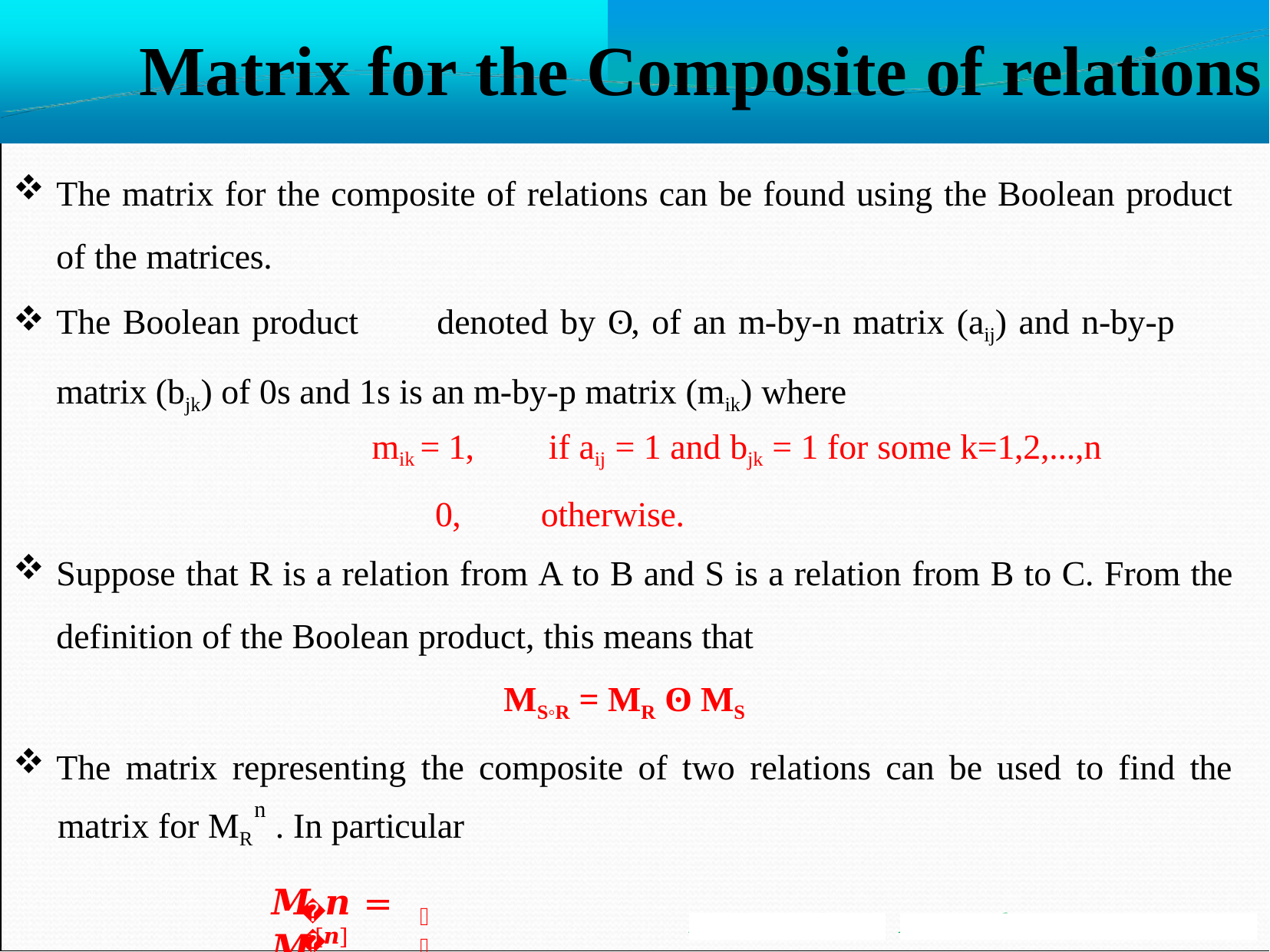

# Matrix for the Composite of relations
The matrix for the composite of relations can be found using the Boolean product of the matrices.
The Boolean product	denoted by ʘ, of an m-by-n matrix (aij) and n-by-p matrix (bjk) of 0s and 1s is an m-by-p matrix (mik) where
mik = 1,
0,
if aij = 1 and bjk = 1 for some k=1,2,...,n
otherwise.
Suppose that R is a relation from A to B and S is a relation from B to C. From the definition of the Boolean product, this means that
MS◦R = MR ʘ MS
The matrix representing the composite of two relations can be used to find the
n
matrix for MR	. In particular
𝑴	𝒏 = 𝑴[𝒏]
𝑹
𝑹
Mr. S. B. Shinde
Asst Professor, MESCOE Pune